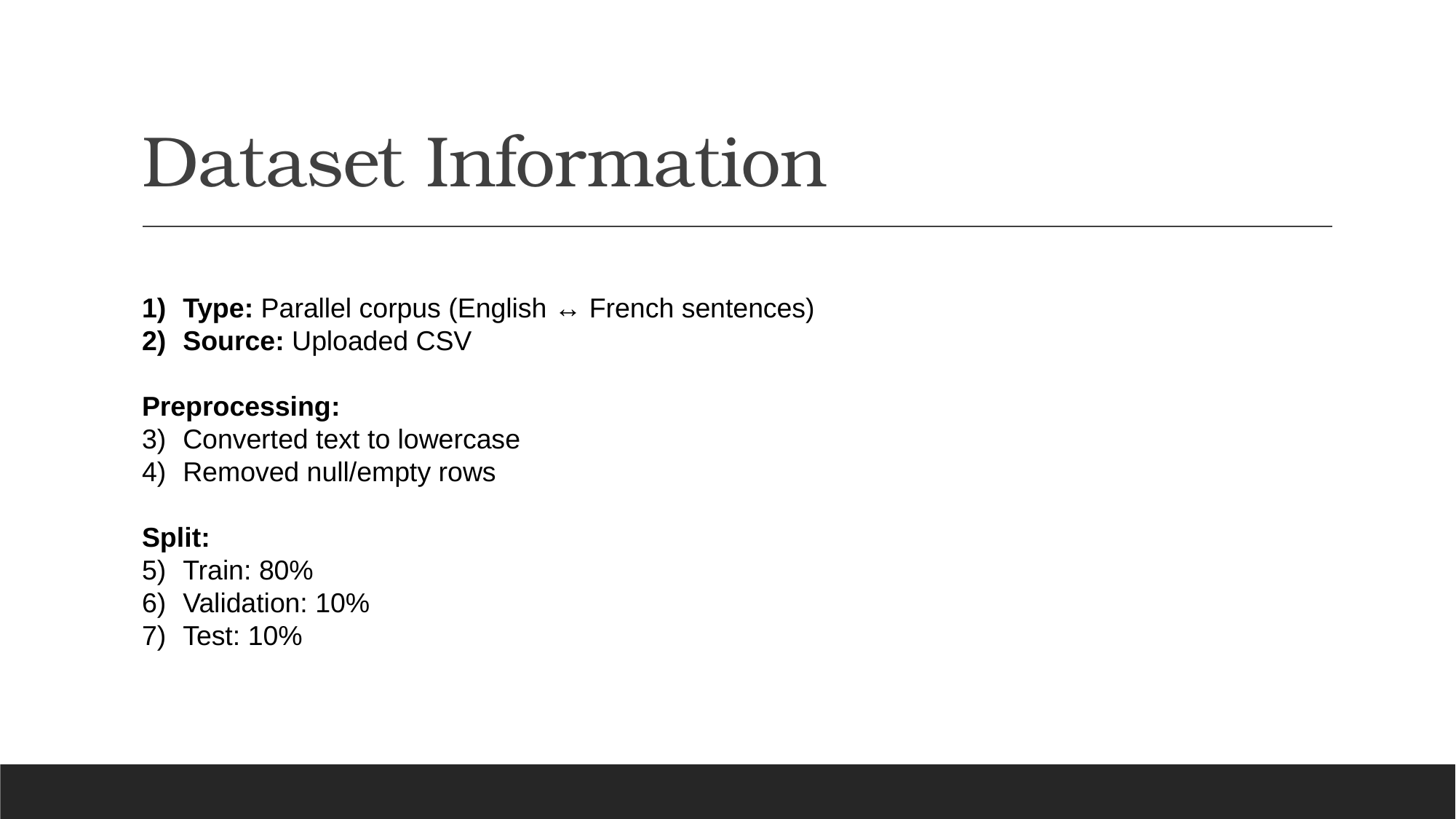

# Dataset Information
Type: Parallel corpus (English ↔ French sentences)
Source: Uploaded CSV

Preprocessing:
Converted text to lowercase
Removed null/empty rows

Split:
Train: 80%
Validation: 10%
Test: 10%